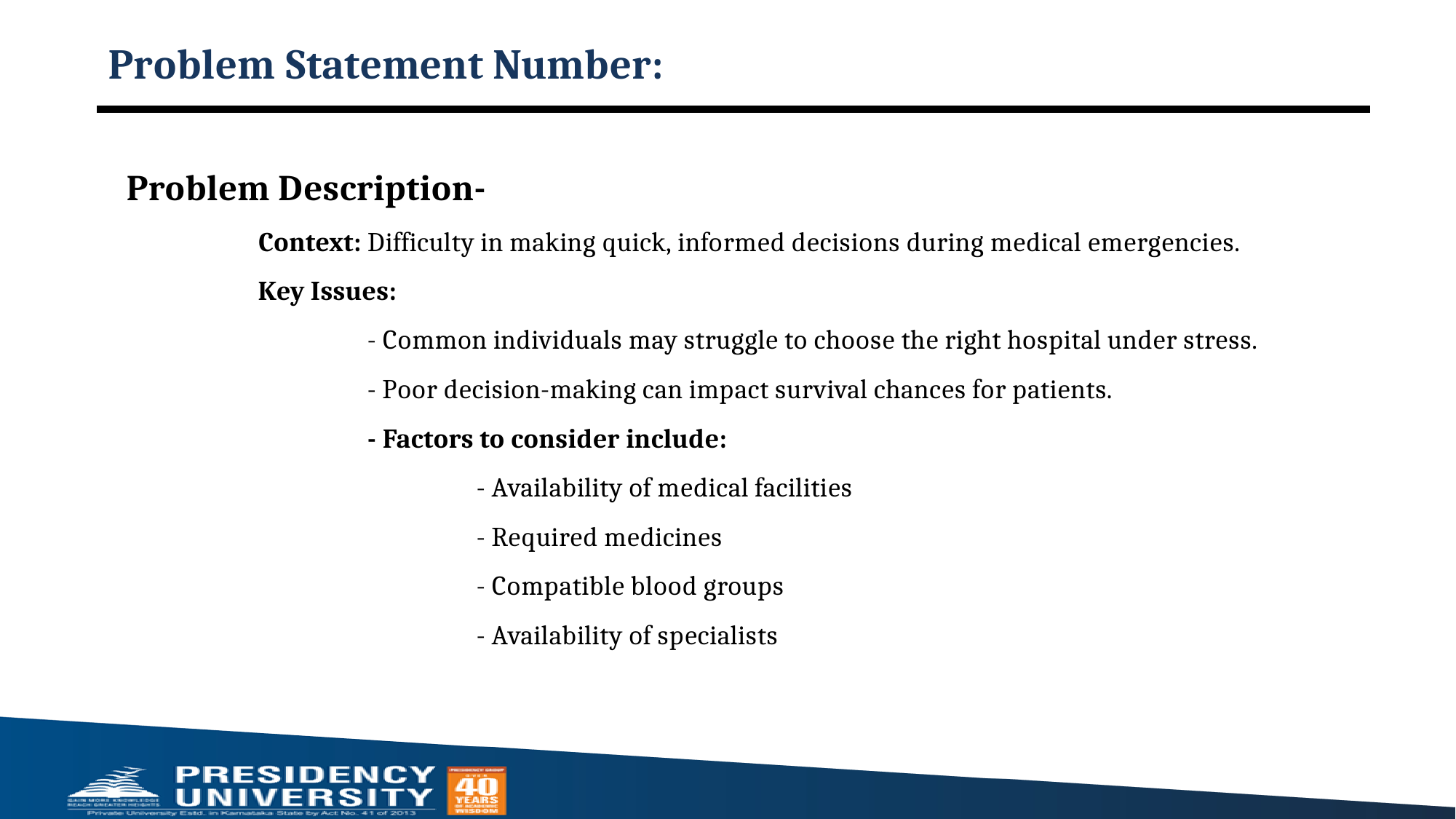

# Problem Statement Number:
Problem Description-
		Context: Difficulty in making quick, informed decisions during medical emergencies.
		Key Issues:
			- Common individuals may struggle to choose the right hospital under stress.
			- Poor decision-making can impact survival chances for patients.
			- Factors to consider include:
				- Availability of medical facilities
				- Required medicines
				- Compatible blood groups
				- Availability of specialists